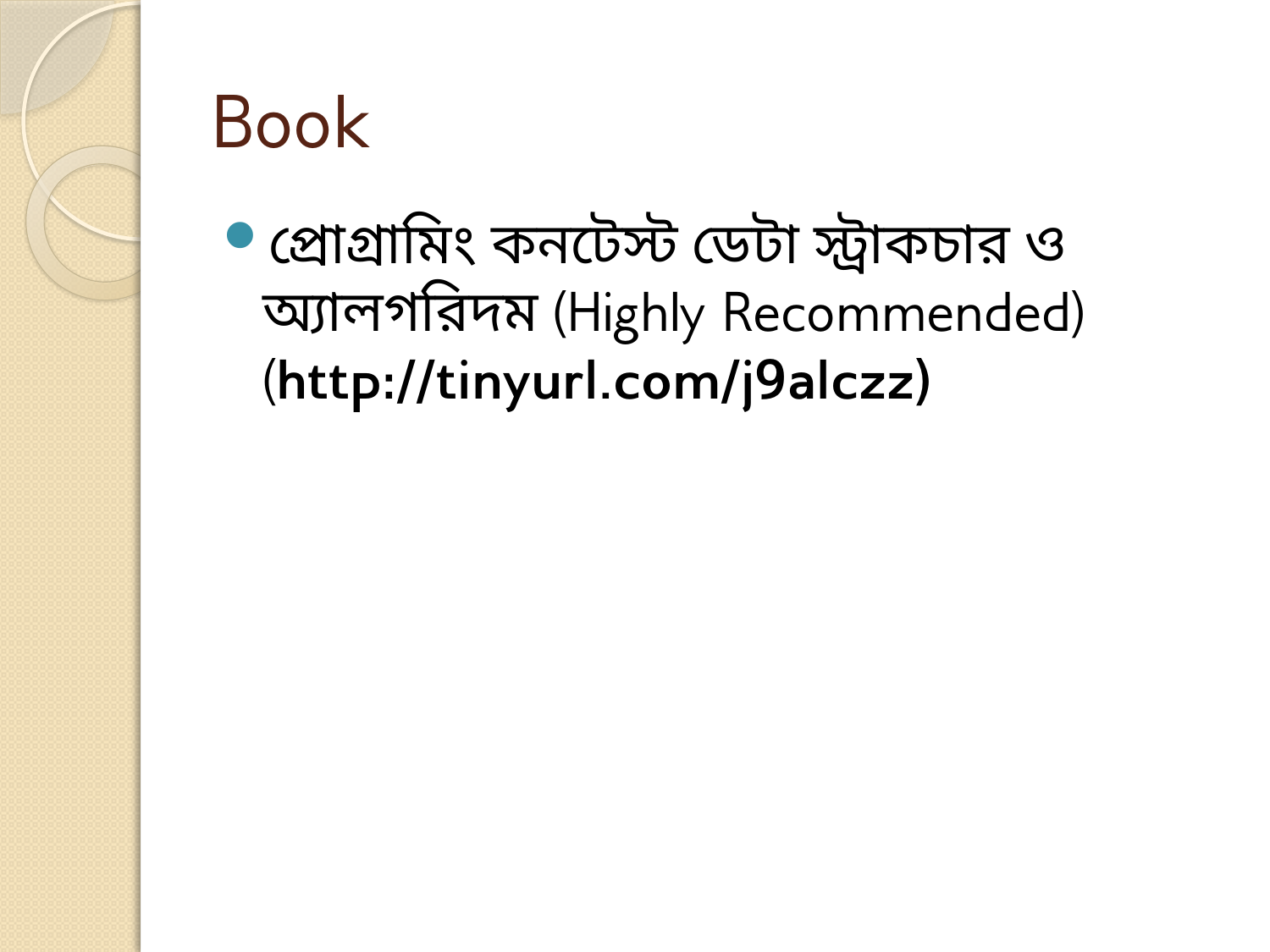

# Book
প্রোগ্রামিং কনটেস্ট ডেটা স্ট্রাকচার ও অ্যালগরিদম (Highly Recommended)
(http://tinyurl.com/j9alczz)